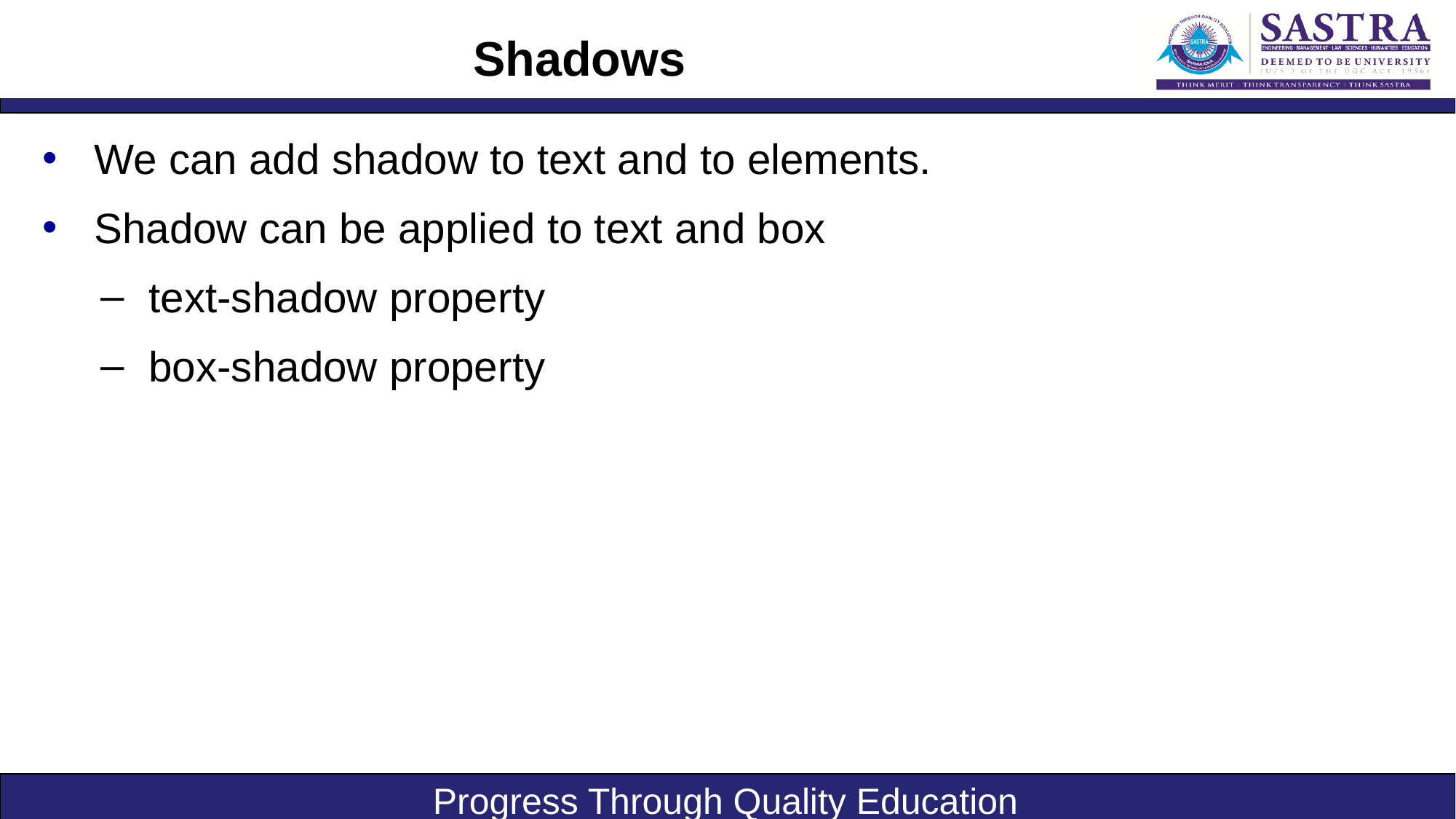

# Shadows
We can add shadow to text and to elements.
Shadow can be applied to text and box
text-shadow property
box-shadow property